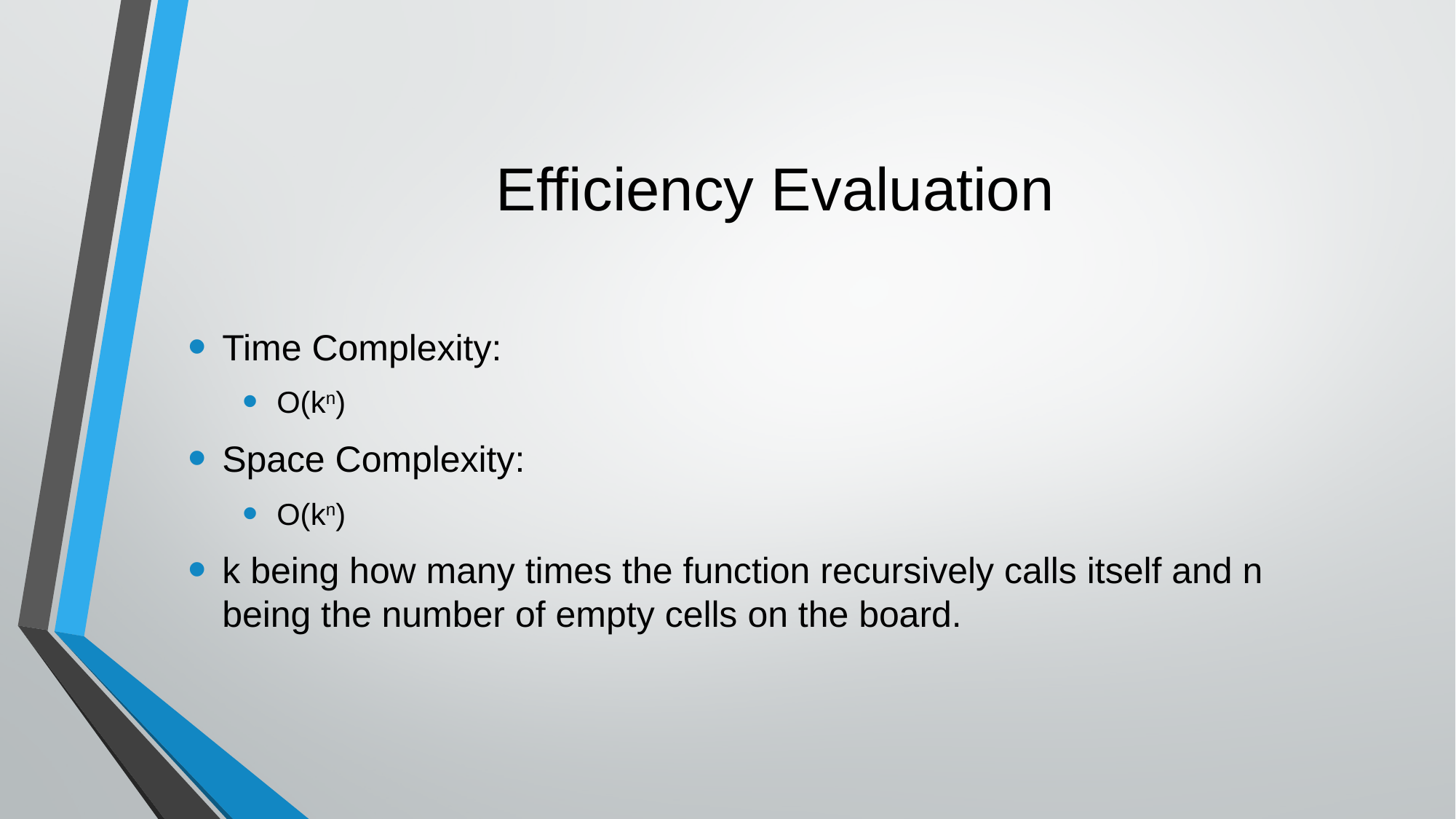

# Efficiency Evaluation
Time Complexity:
O(kn)
Space Complexity:
O(kn)
k being how many times the function recursively calls itself and n being the number of empty cells on the board.